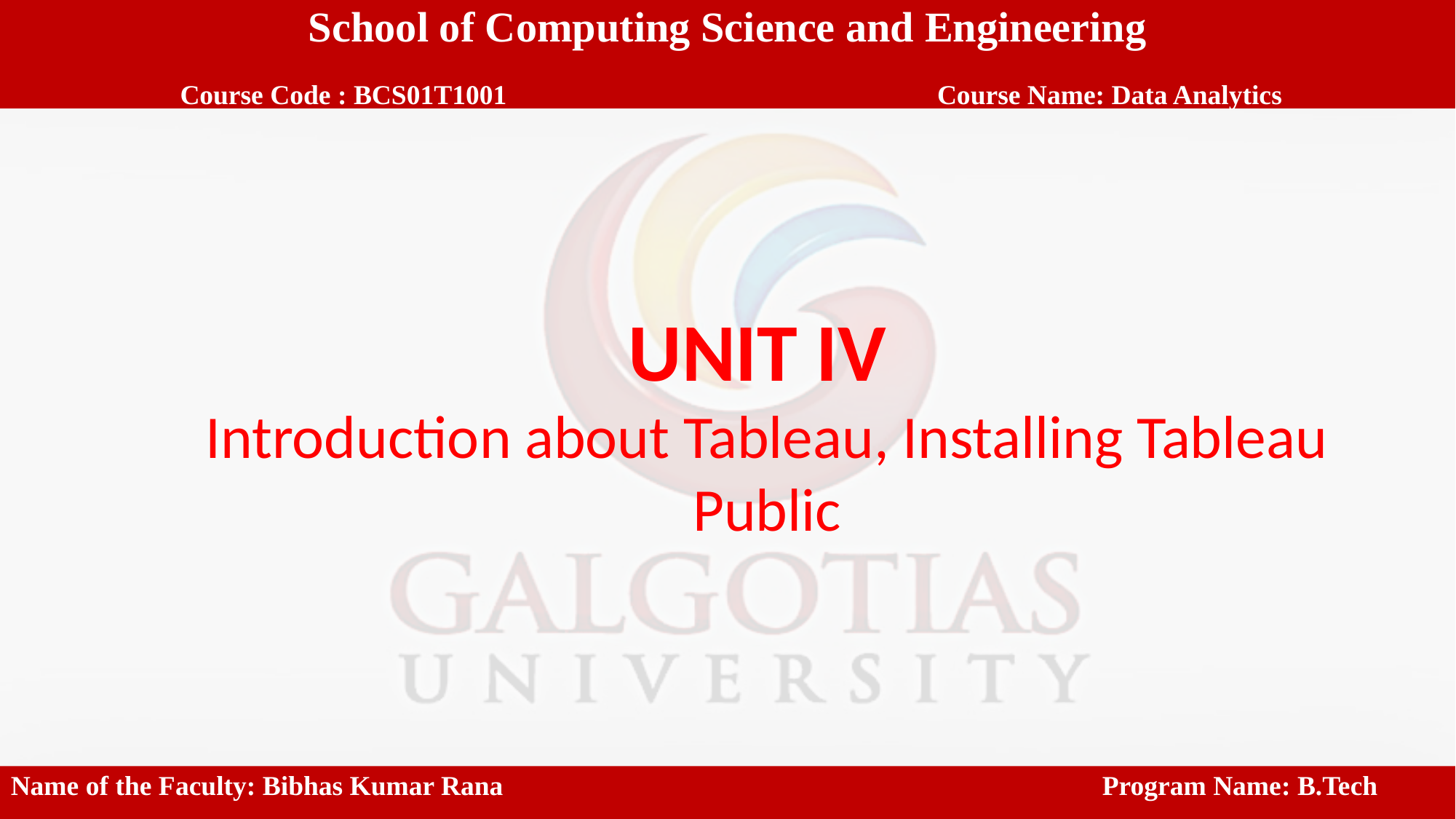

School of Computing Science and Engineering
 Course Code : BCS01T1001		   		Course Name: Data Analytics

UNIT IV
Introduction about Tableau, Installing Tableau Public
Name of the Faculty: Bibhas Kumar Rana						Program Name: B.Tech